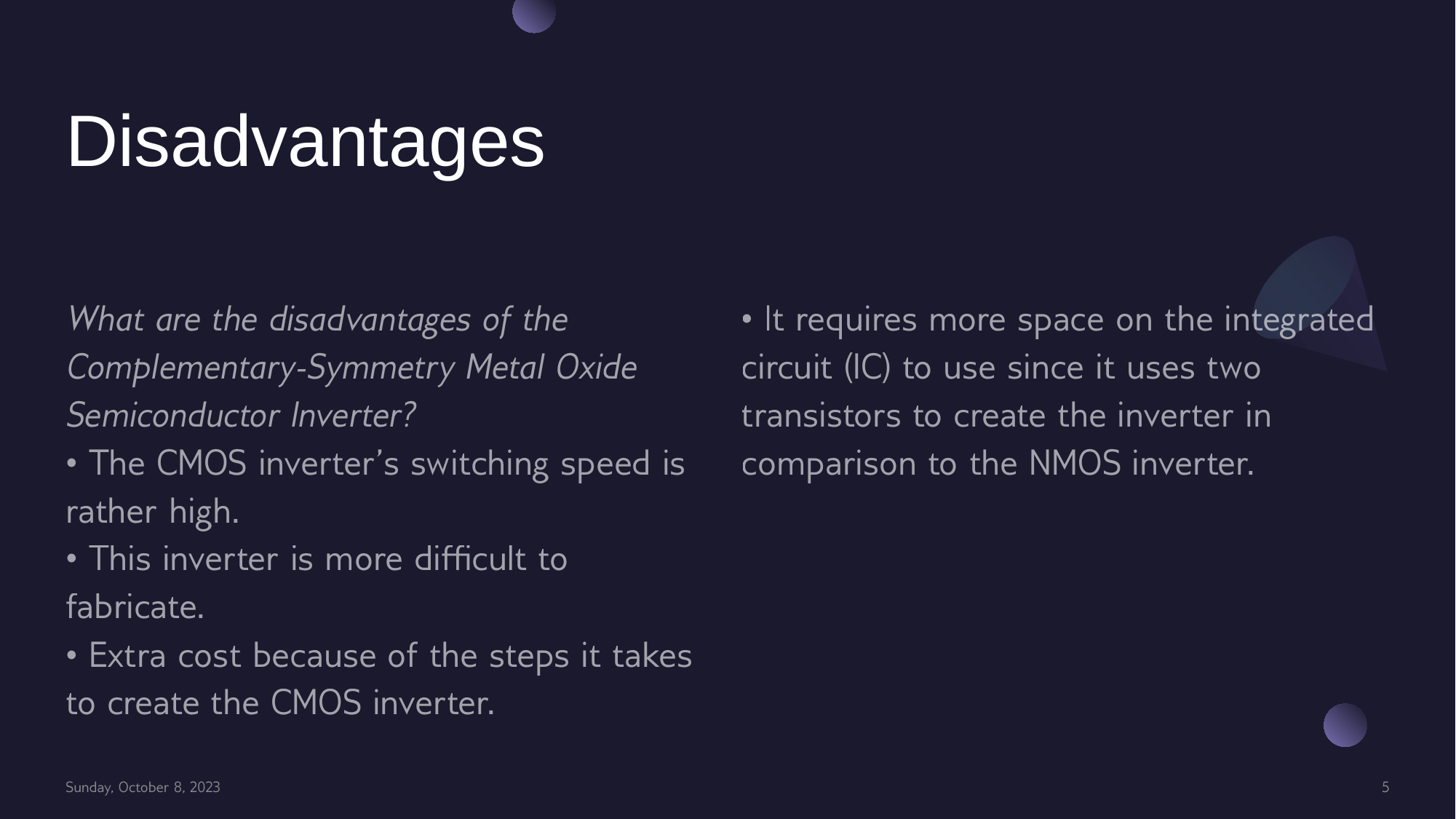

# Disadvantages

What are the disadvantages of the Complementary-Symmetry Metal Oxide Semiconductor Inverter?
• The CMOS inverter’s switching speed is rather high.
• This inverter is more difficult to fabricate.
• Extra cost because of the steps it takes to create the CMOS inverter.
• It requires more space on the integrated circuit (IC) to use since it uses two transistors to create the inverter in comparison to the NMOS inverter.
Sunday, October 8, 2023
5